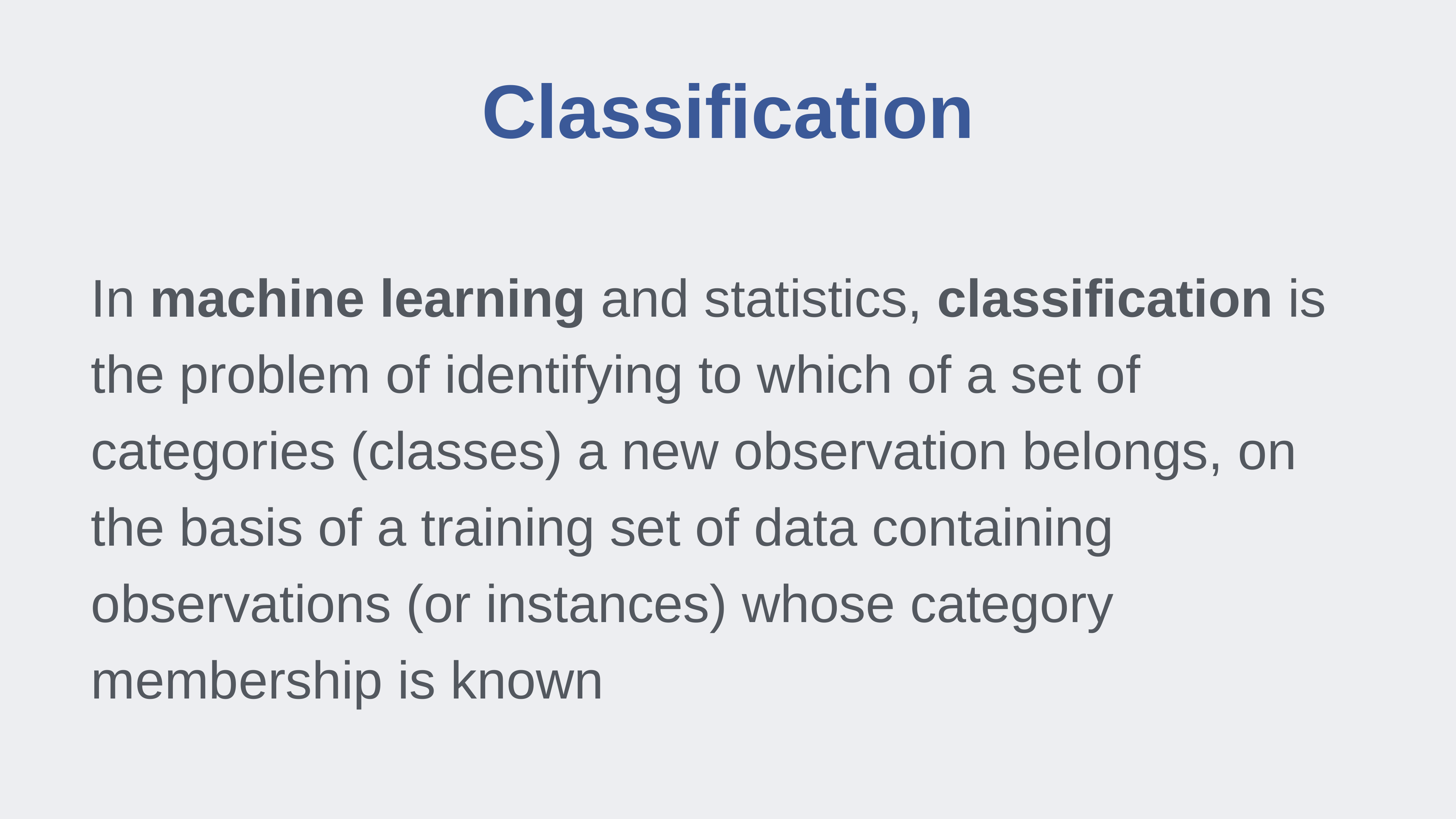

# Classification
In machine learning and statistics, classification is the problem of identifying to which of a set of categories (classes) a new observation belongs, on the basis of a training set of data containing observations (or instances) whose category membership is known